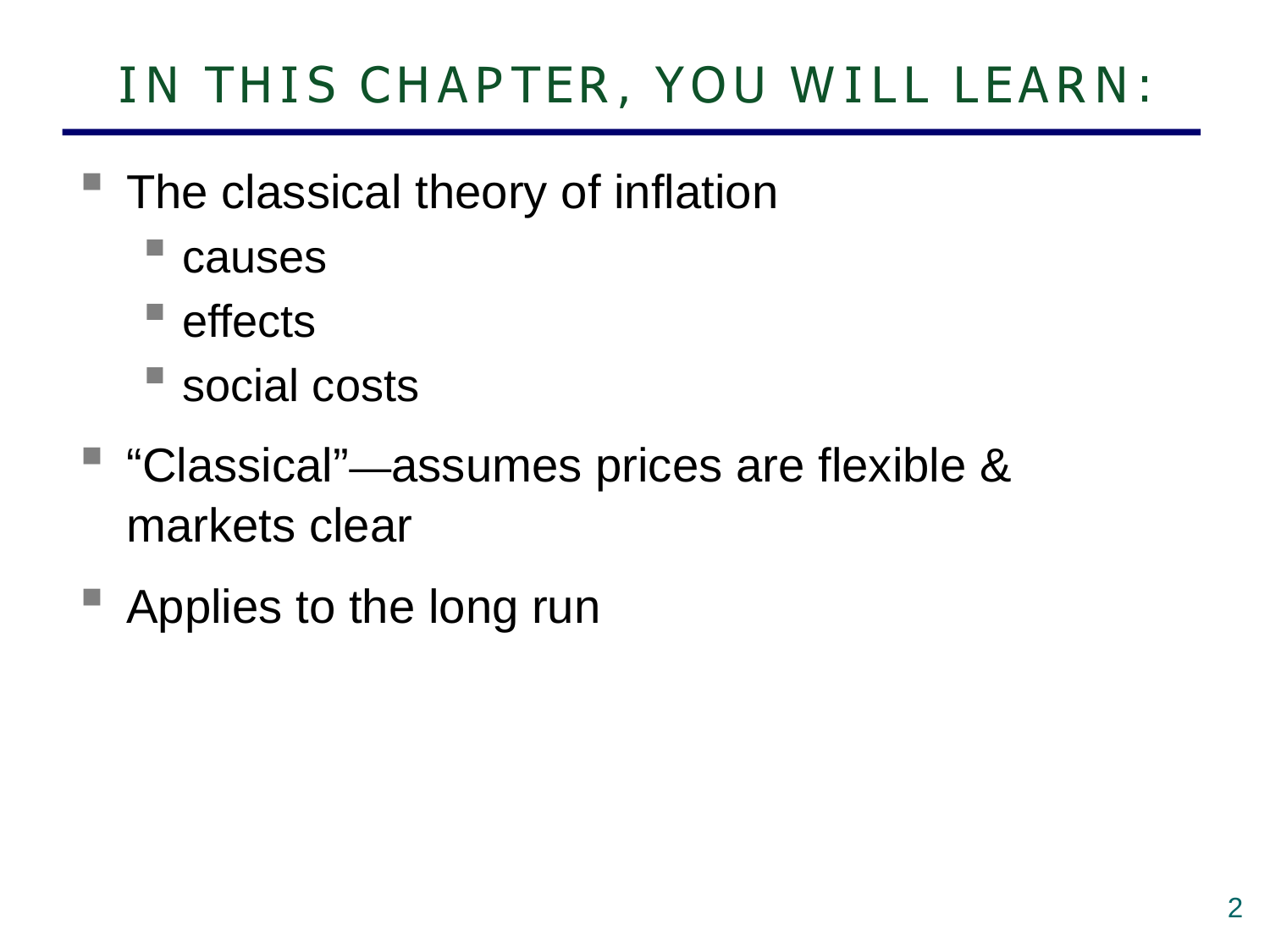

# IN THIS CHAPTER, YOU WILL LEARN:

The classical theory of inflation
causes
effects
social costs
“Classical”—assumes prices are flexible & markets clear
Applies to the long run
2